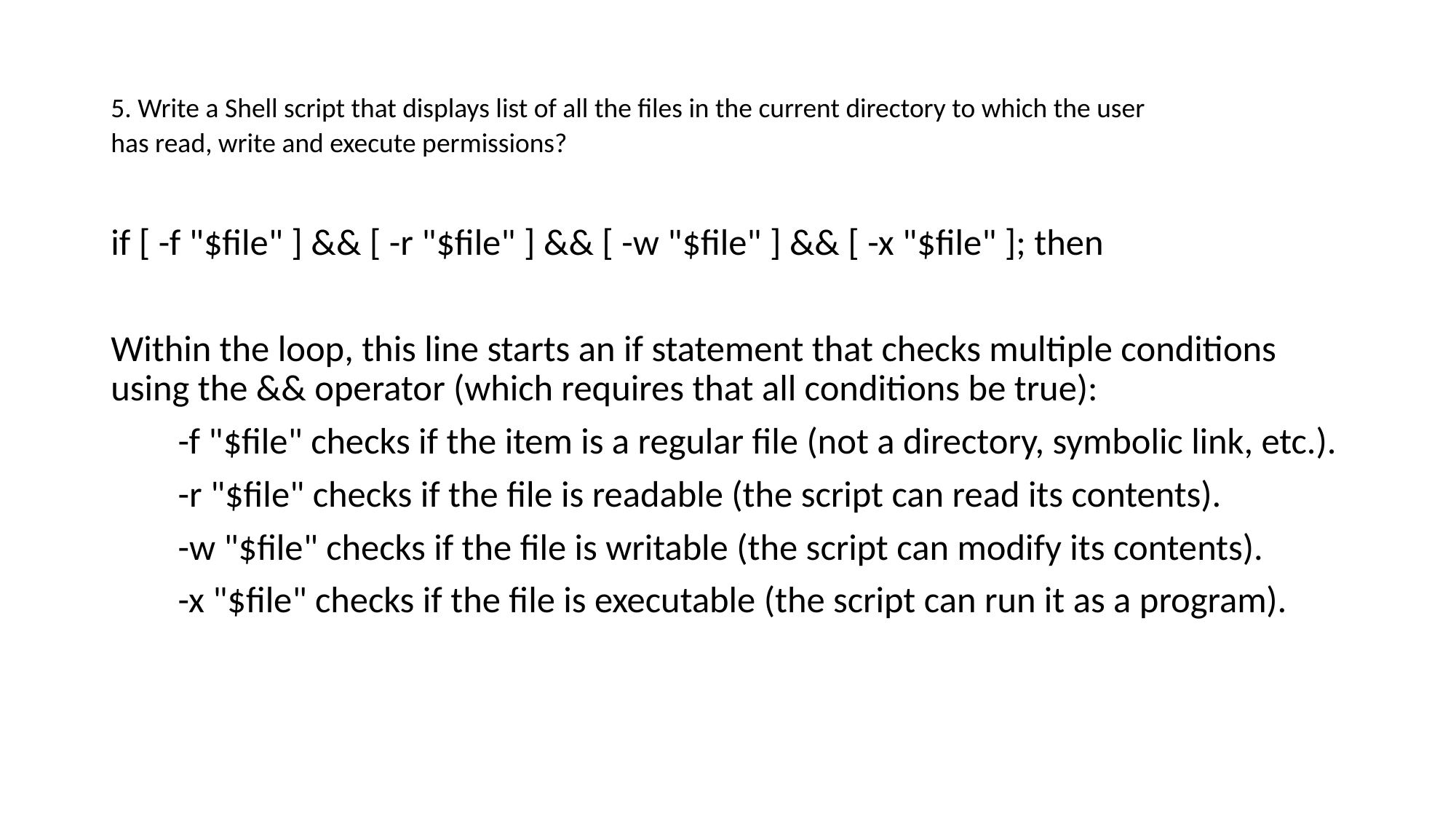

# 5. Write a Shell script that displays list of all the files in the current directory to which the user has read, write and execute permissions?
if [ -f "$file" ] && [ -r "$file" ] && [ -w "$file" ] && [ -x "$file" ]; then

Within the loop, this line starts an if statement that checks multiple conditions using the && operator (which requires that all conditions be true):
        -f "$file" checks if the item is a regular file (not a directory, symbolic link, etc.).
        -r "$file" checks if the file is readable (the script can read its contents).
        -w "$file" checks if the file is writable (the script can modify its contents).
        -x "$file" checks if the file is executable (the script can run it as a program).